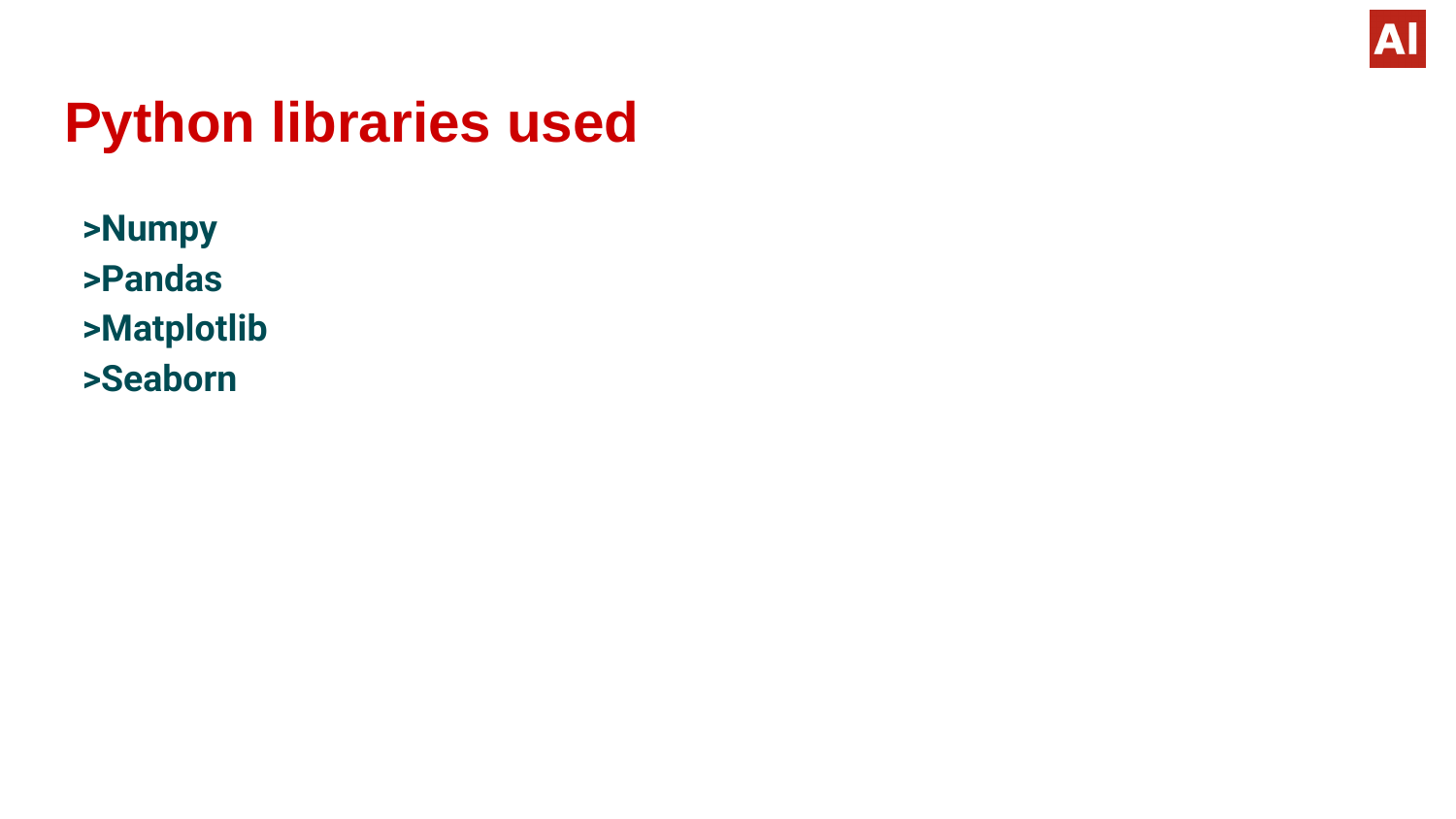

# Python libraries used
>Numpy
>Pandas
>Matplotlib
>Seaborn